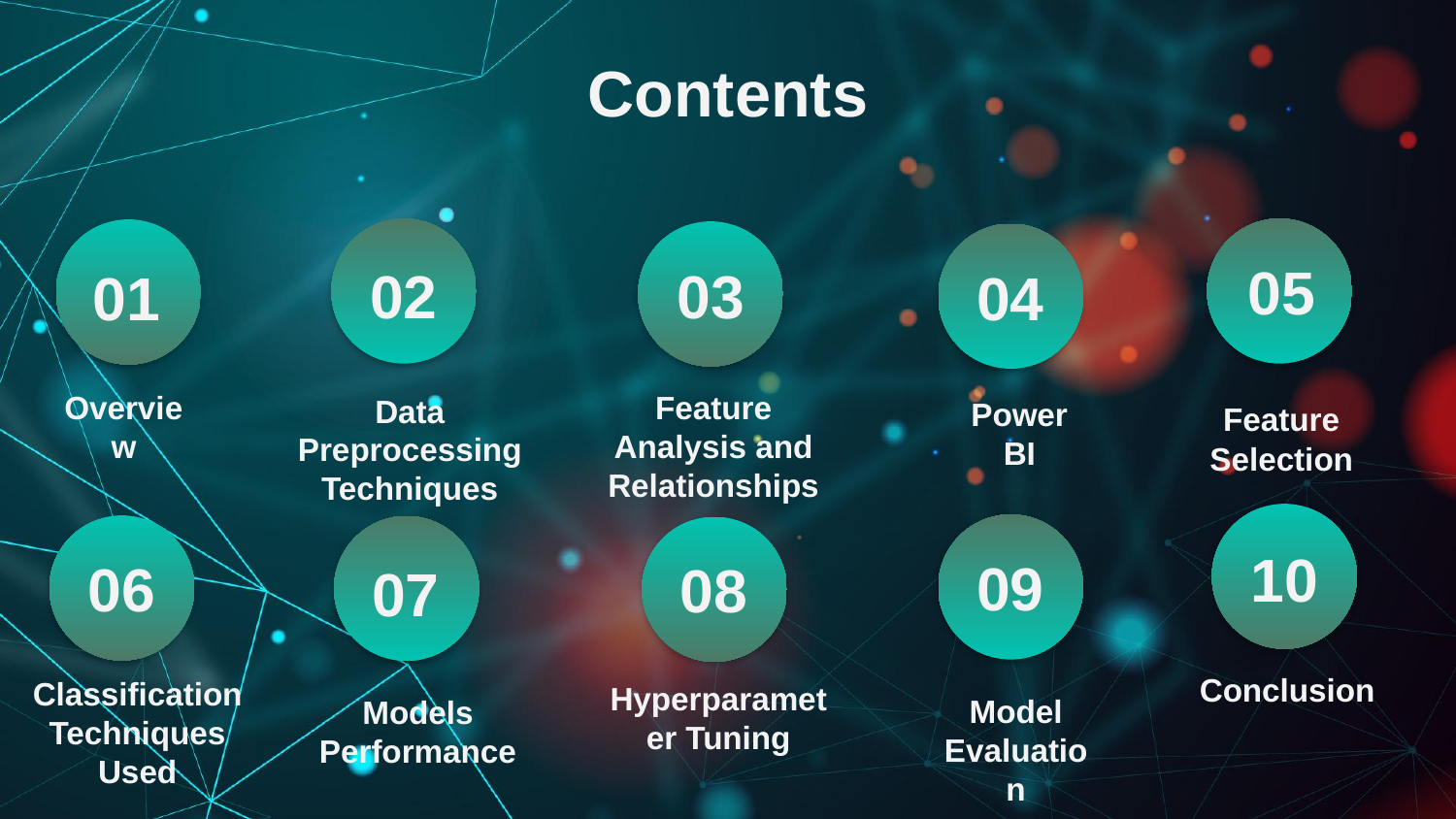

# Contents

05
02
03
01
04
Overview
Feature Analysis and Relationships
Data Preprocessing Techniques
Power BI
Feature Selection

10
09
06
08
07
Conclusion
Classification Techniques Used
Hyperparameter Tuning
Model Evaluation
Models Performance